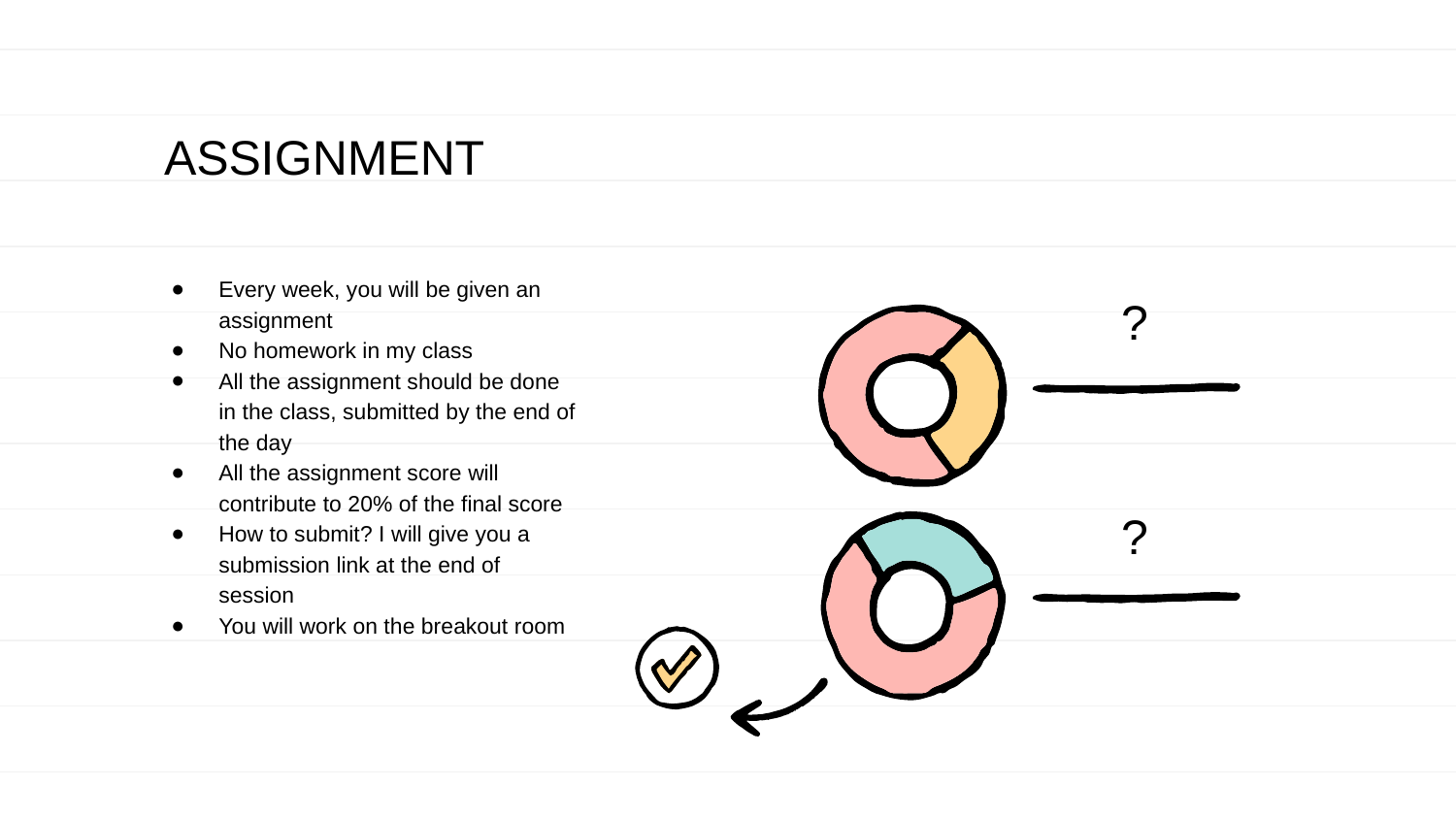

# ASSIGNMENT
Every week, you will be given an assignment
No homework in my class
All the assignment should be done in the class, submitted by the end of the day
All the assignment score will contribute to 20% of the final score
How to submit? I will give you a submission link at the end of session
You will work on the breakout room

?

?